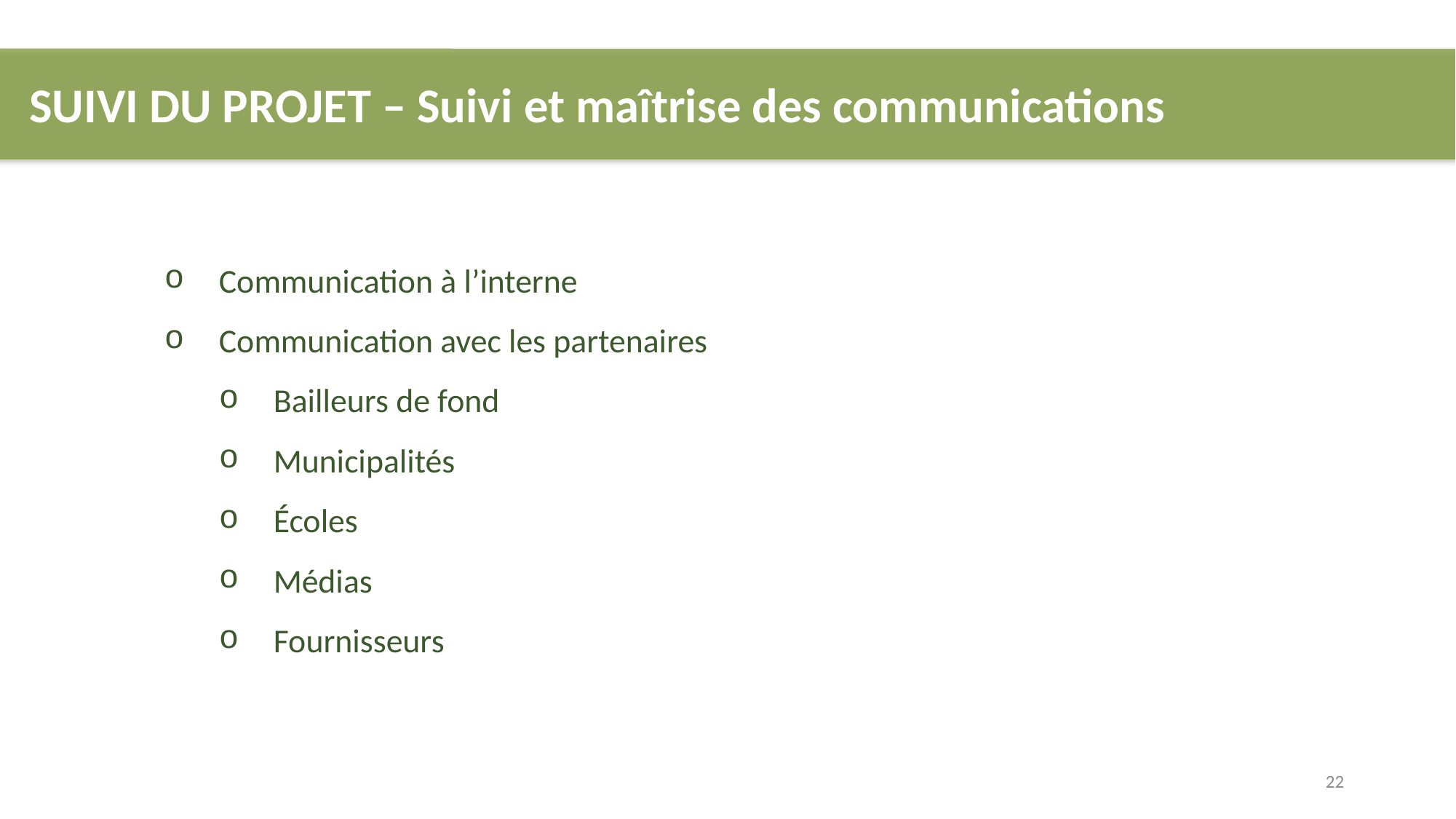

SUIVI DU PROJET – Suivi et maîtrise des communications
Communication à l’interne
Communication avec les partenaires
Bailleurs de fond
Municipalités
Écoles
Médias
Fournisseurs
22